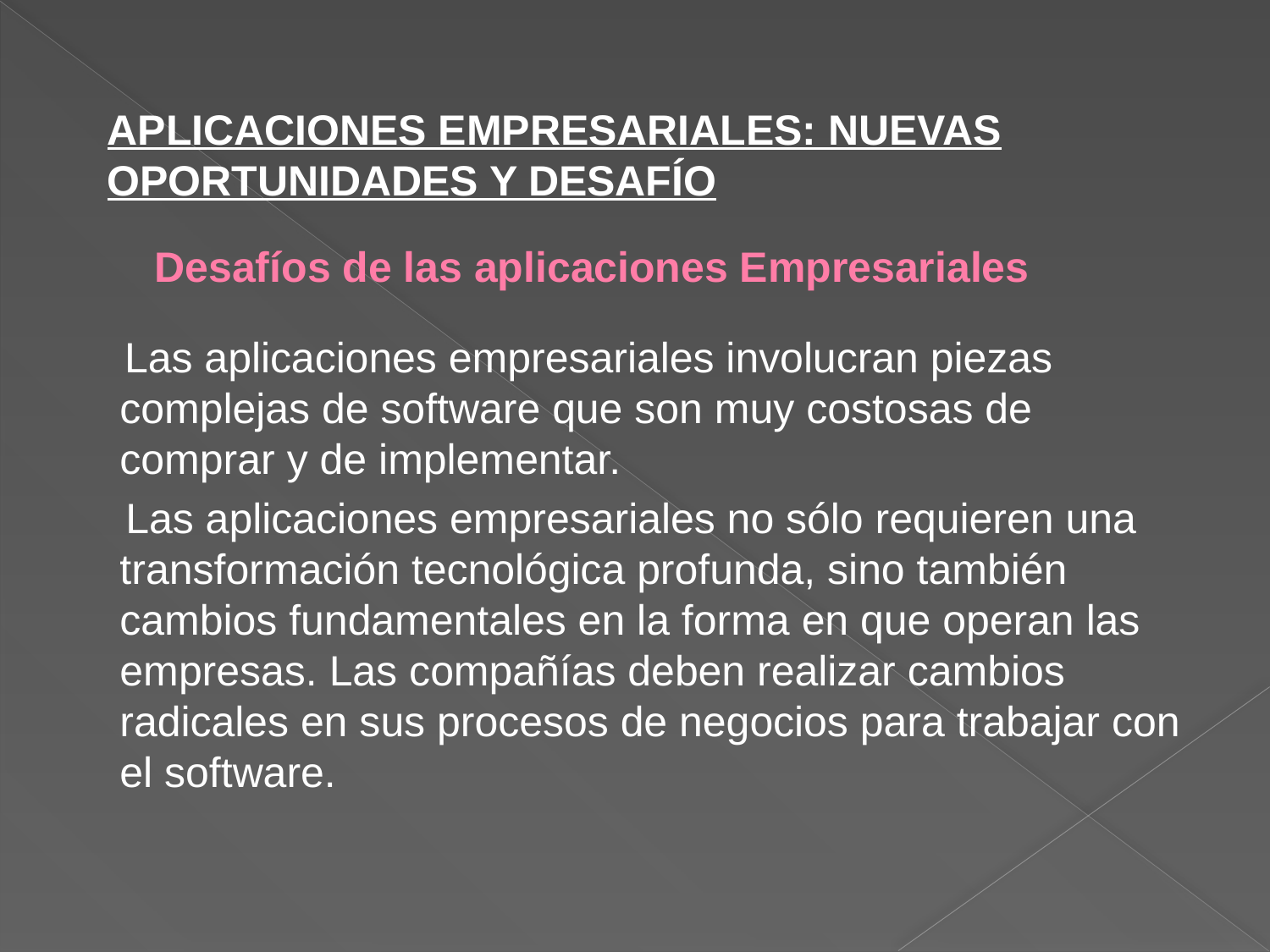

APLICACIONES EMPRESARIALES: NUEVAS OPORTUNIDADES Y DESAFÍO
# Desafíos de las aplicaciones Empresariales
     Las aplicaciones empresariales involucran piezas complejas de software que son muy costosas de comprar y de implementar.
     Las aplicaciones empresariales no sólo requieren una transformación tecnológica profunda, sino también cambios fundamentales en la forma en que operan las empresas. Las compañías deben realizar cambios radicales en sus procesos de negocios para trabajar con el software.